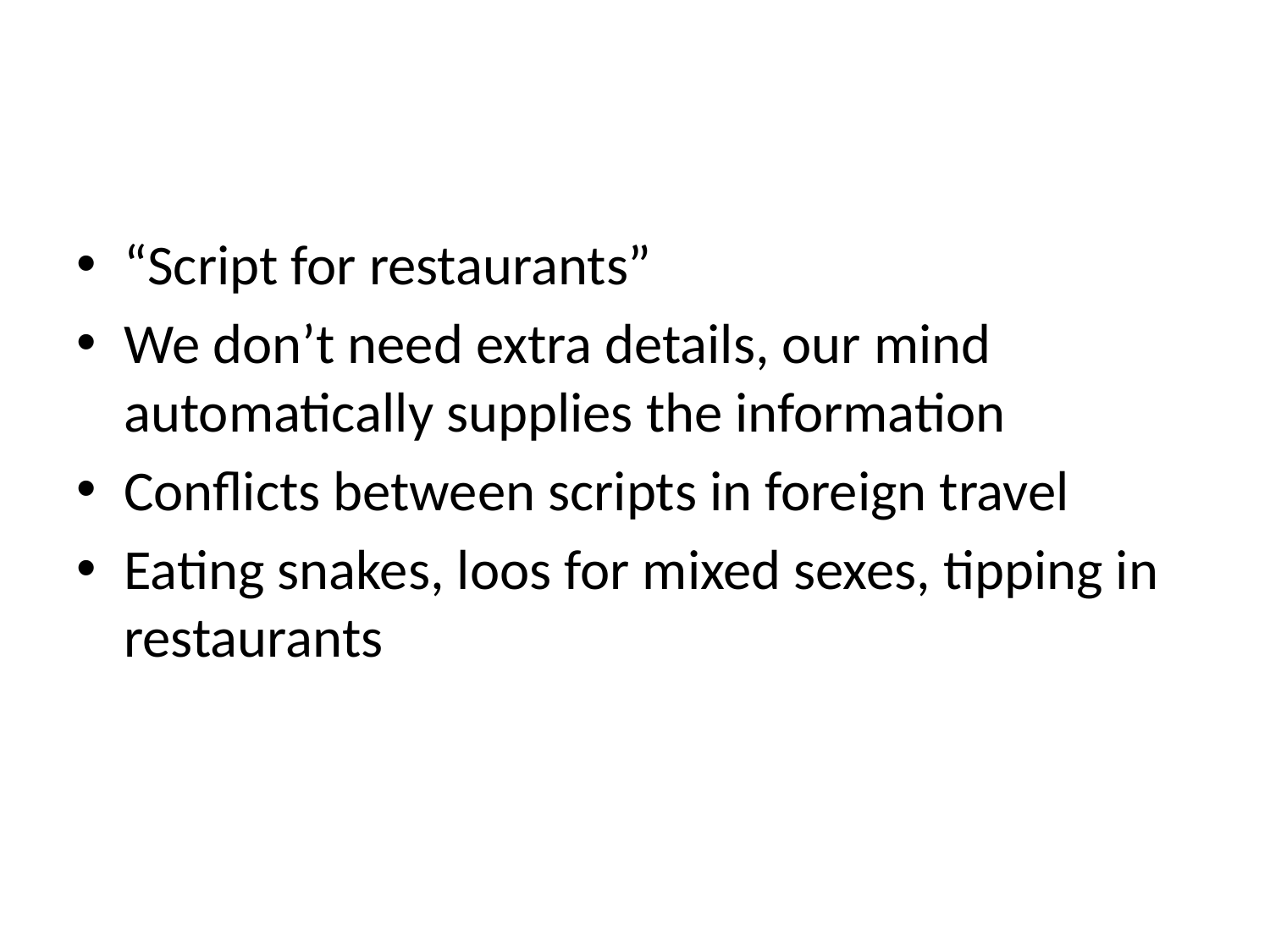

#
“Script for restaurants”
We don’t need extra details, our mind automatically supplies the information
Conflicts between scripts in foreign travel
Eating snakes, loos for mixed sexes, tipping in restaurants